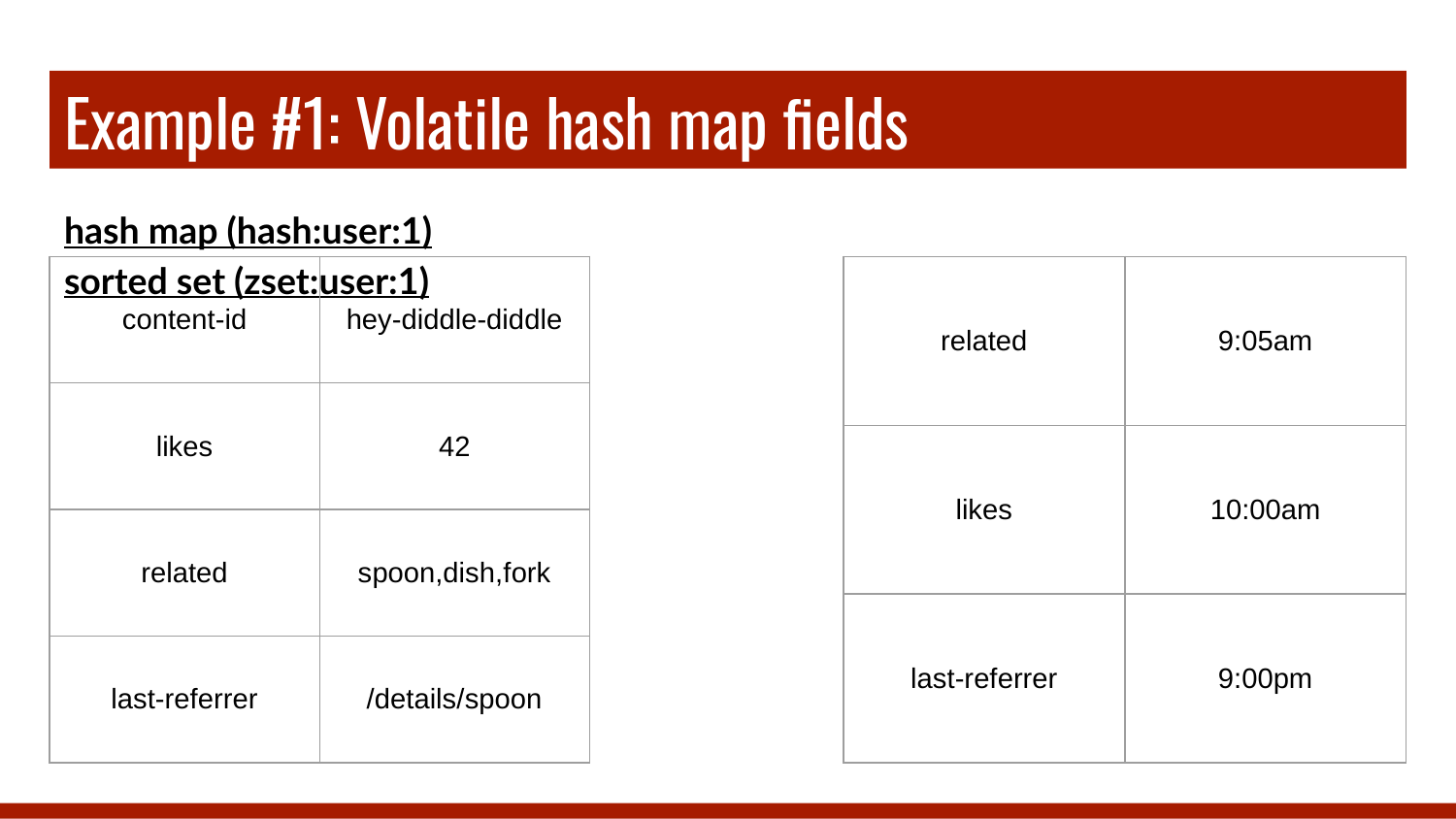

# Example #1: Volatile hash map fields

hash map (hash:user:1)							sorted set (zset:user:1)
| content-id | hey-diddle-diddle |
| --- | --- |
| likes | 42 |
| related | spoon,dish,fork |
| last-referrer | /details/spoon |
| related | 9:05am |
| --- | --- |
| likes | 10:00am |
| last-referrer | 9:00pm |